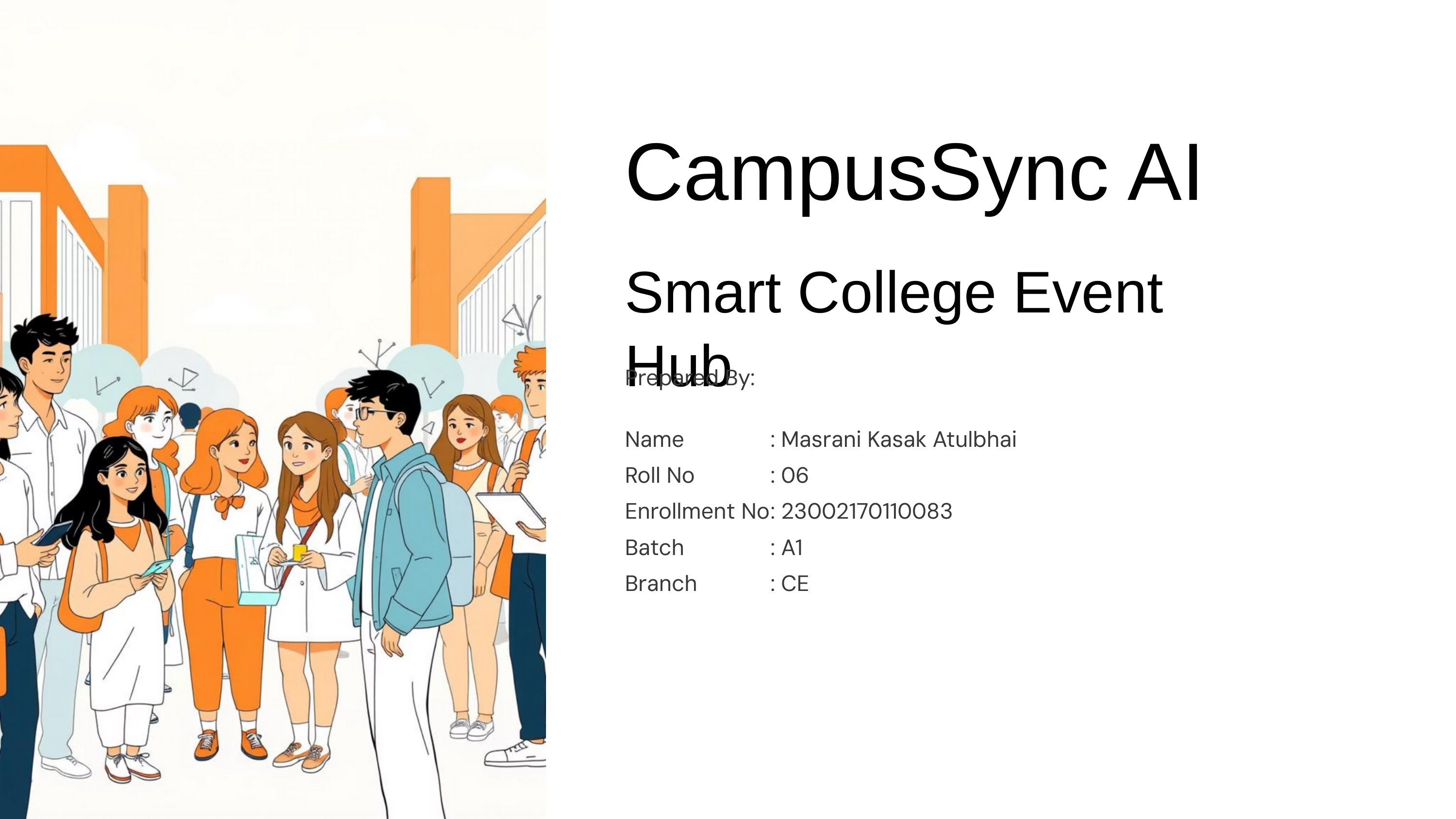

CampusSync AI
Smart College Event Hub
Prepared By:
Name		: Masrani Kasak Atulbhai
Roll No		: 06
Enrollment No	: 23002170110083
Batch		: A1
Branch		: CE